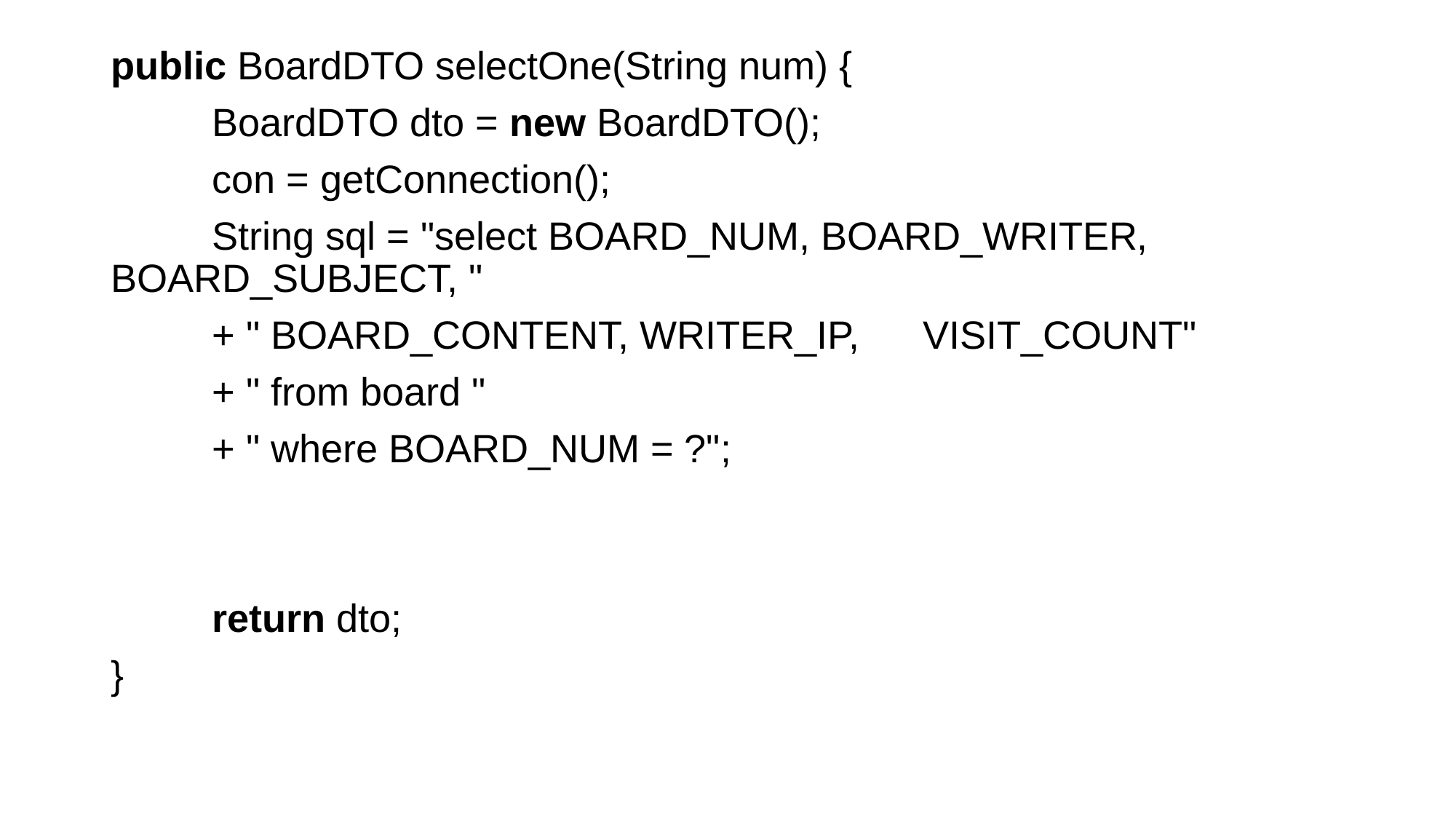

public BoardDTO selectOne(String num) {
	BoardDTO dto = new BoardDTO();
	con = getConnection();
	String sql = "select BOARD_NUM, BOARD_WRITER, 					BOARD_SUBJECT, "
			+ " BOARD_CONTENT, WRITER_IP, 						VISIT_COUNT"
			+ " from board "
			+ " where BOARD_NUM = ?";

	return dto;
}